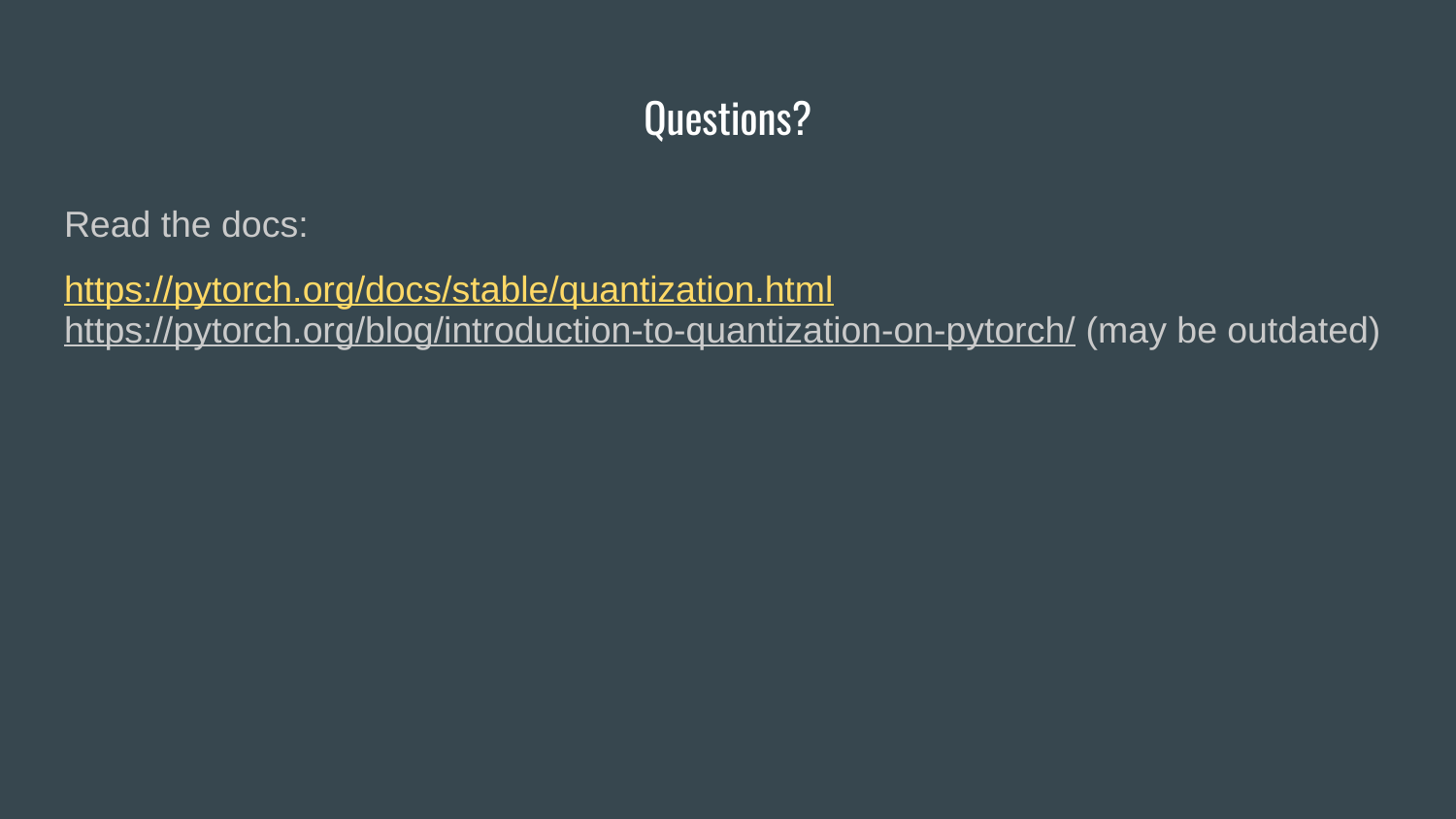

# Questions?
Read the docs:
https://pytorch.org/docs/stable/quantization.html
https://pytorch.org/blog/introduction-to-quantization-on-pytorch/ (may be outdated)